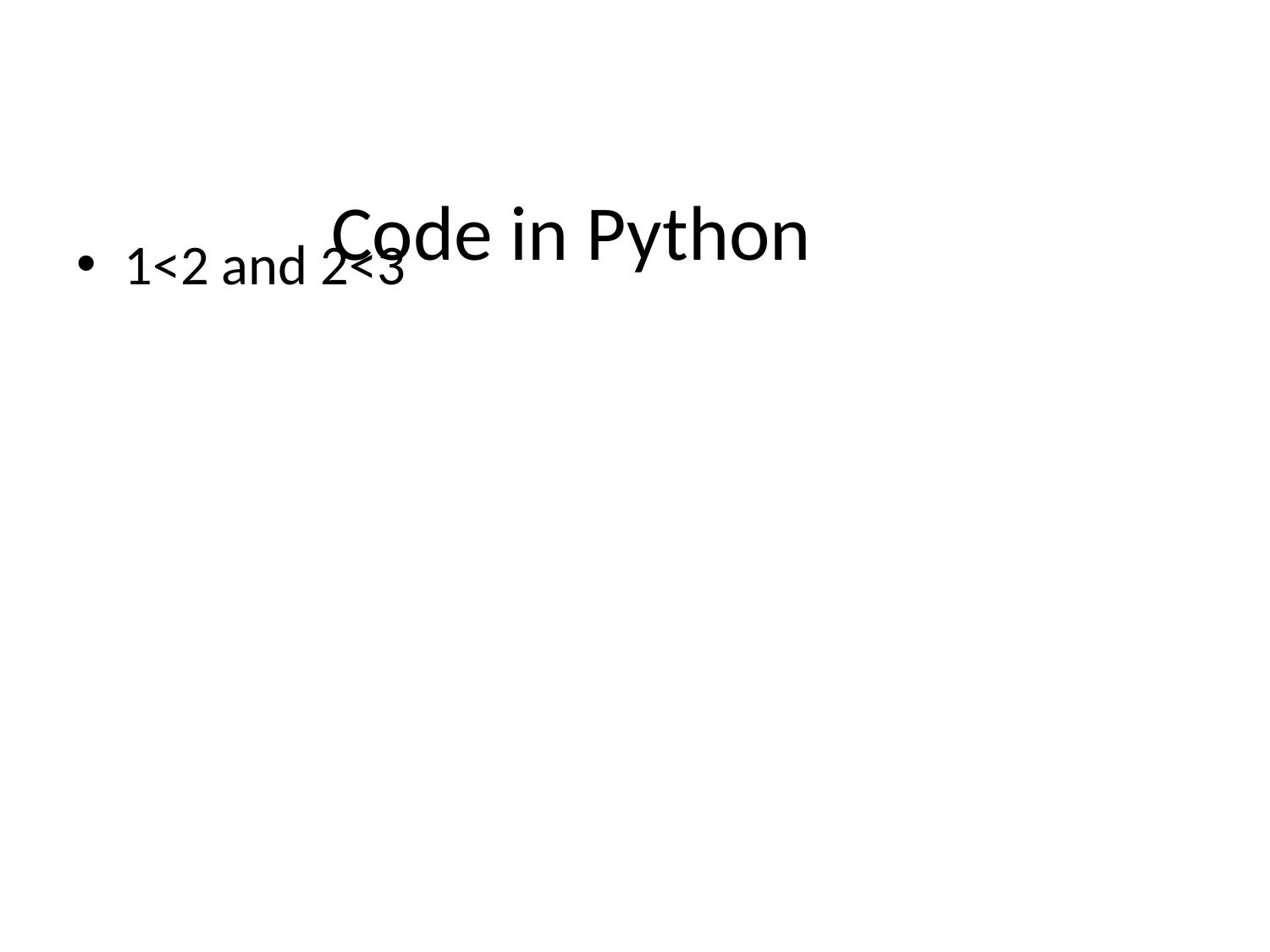

# Code in Python
1<2 and 2<3